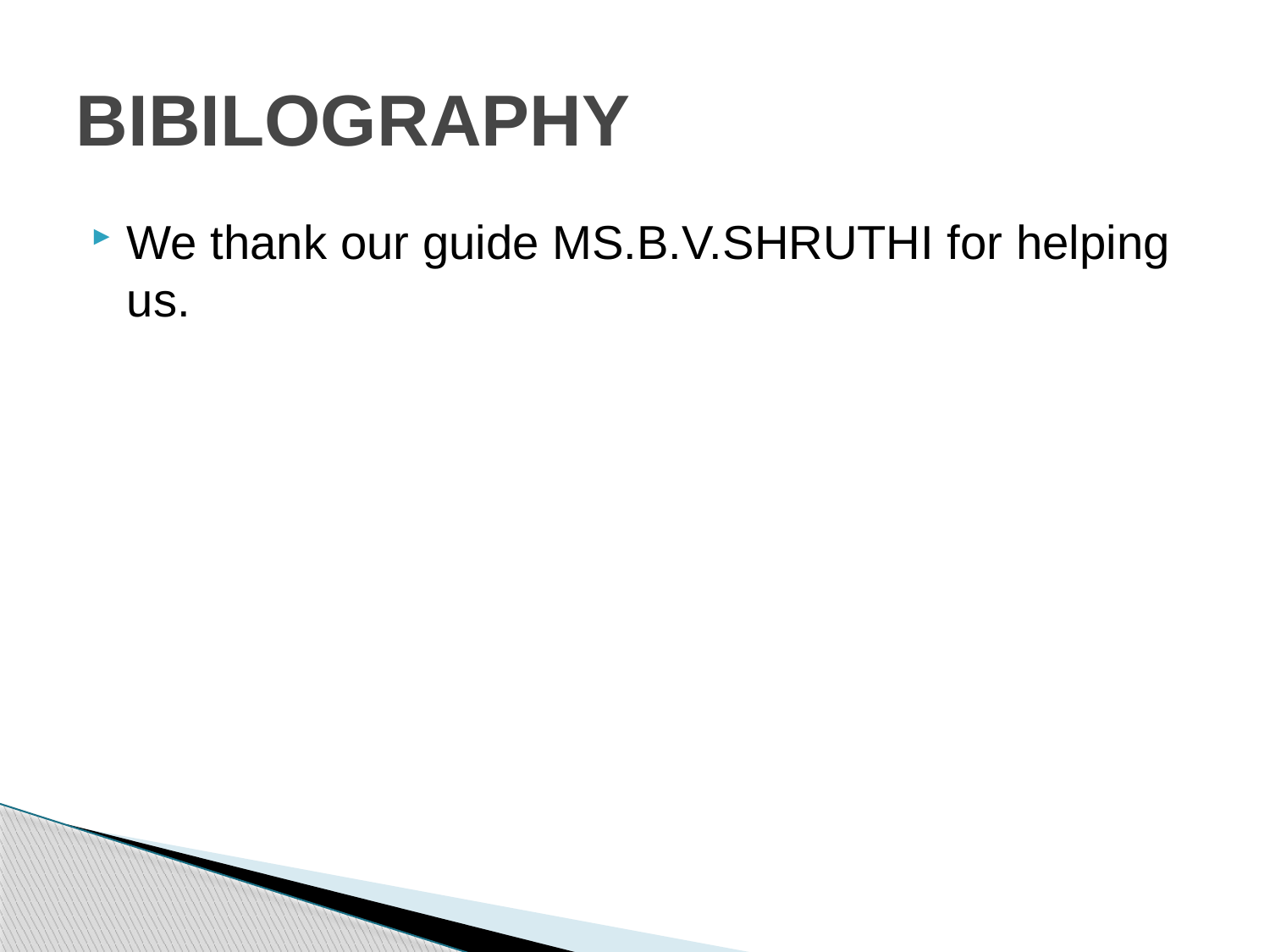

# BIBILOGRAPHY
We thank our guide MS.B.V.SHRUTHI for helping us.